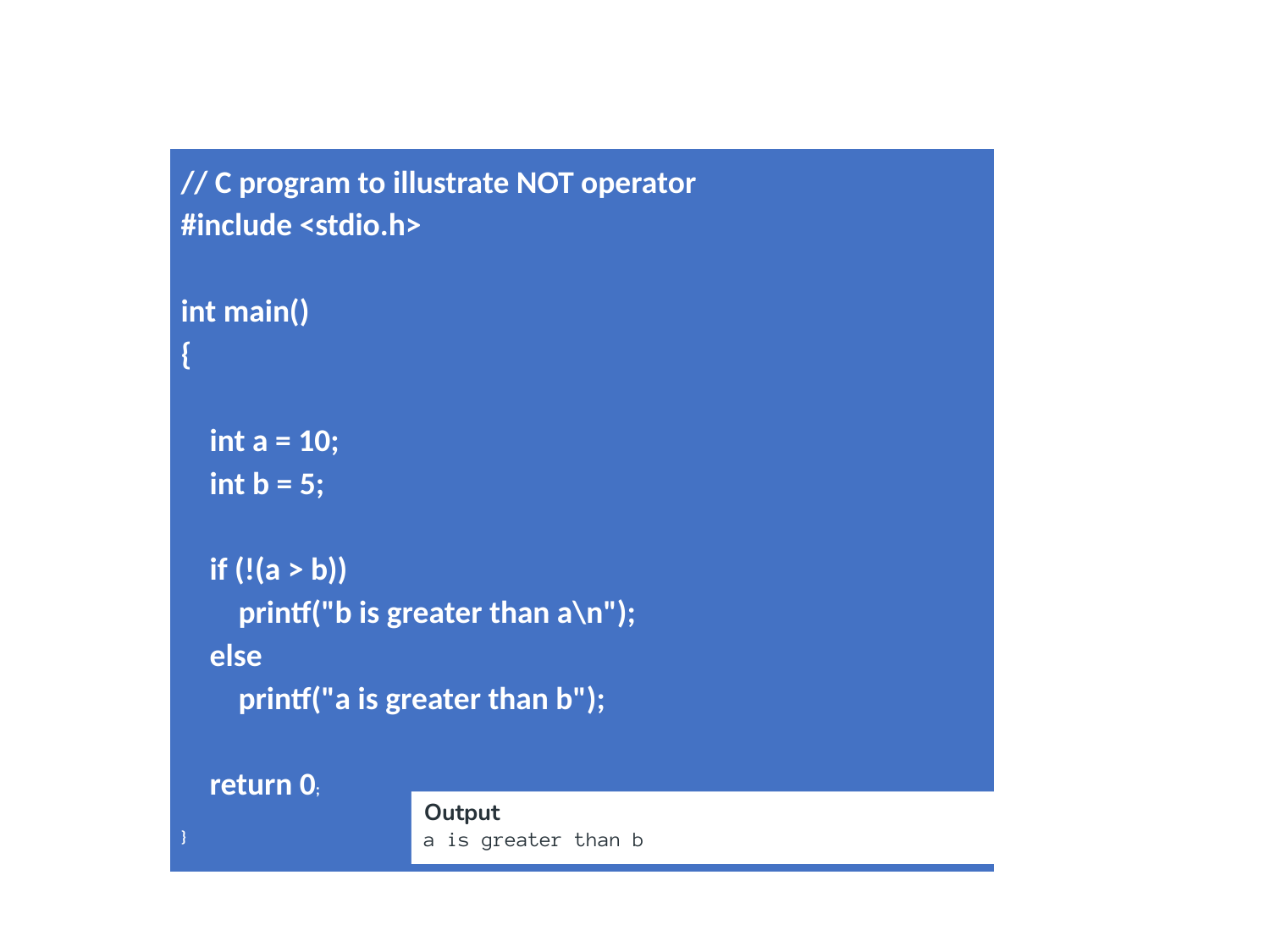

| // C program to illustrate NOT operator #include <stdio.h>   int main() {       int a = 10;     int b = 5;       if (!(a > b))         printf("b is greater than a\n");     else         printf("a is greater than b");       return 0; } |
| --- |
Output
a is greater than b